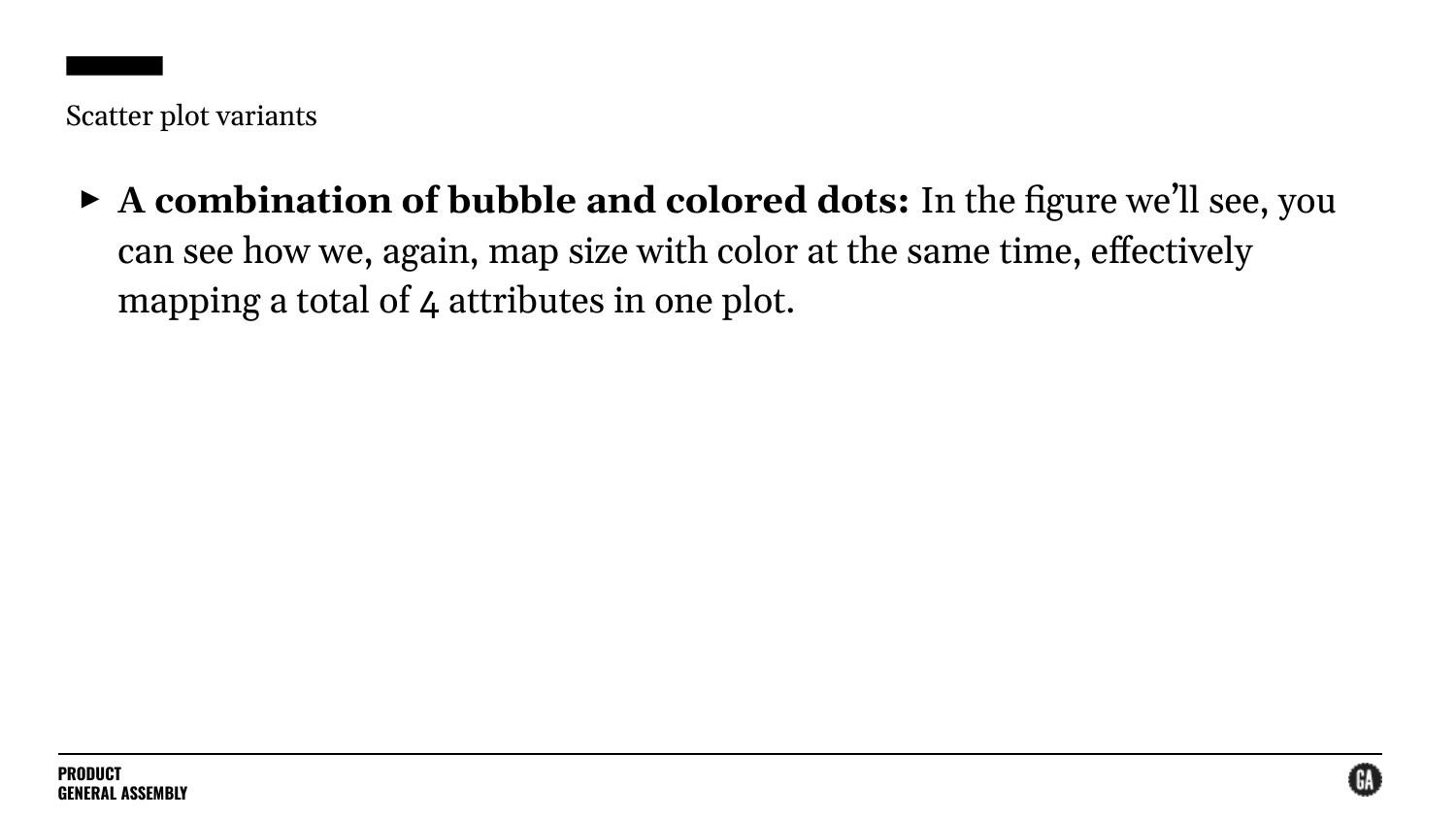

# Scatter plot variants
A combination of bubble and colored dots: In the figure we’ll see, you can see how we, again, map size with color at the same time, effectively mapping a total of 4 attributes in one plot.